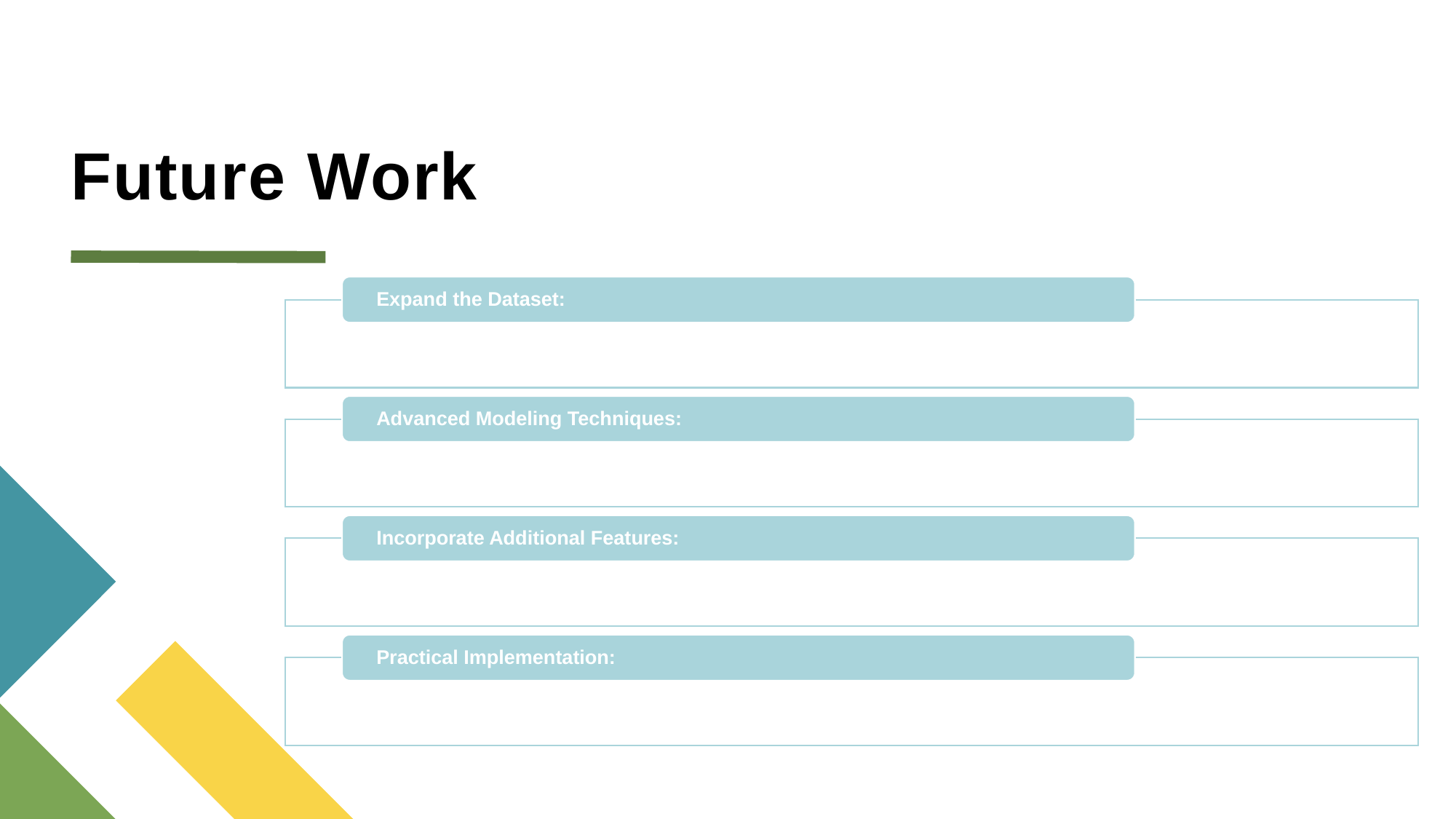

# Future Work
Incorporate recent survey data to reflect current workplace mental health trends.
Include diverse industries and regions for broader applicability.
Expand the Dataset:
Explore deep learning models to capture more complex patterns.
Test ensemble methods to further enhance predictive performance.
Advanced Modeling Techniques:
Analyze industry-specific factors or organizational policies.
Study the impact of remote work and hybrid environments.
Incorporate Additional Features:
Collaborate with organizations to apply insights in real-world workplace policies.
Develop an interactive tool for HR departments to predict employee needs.
Practical Implementation: